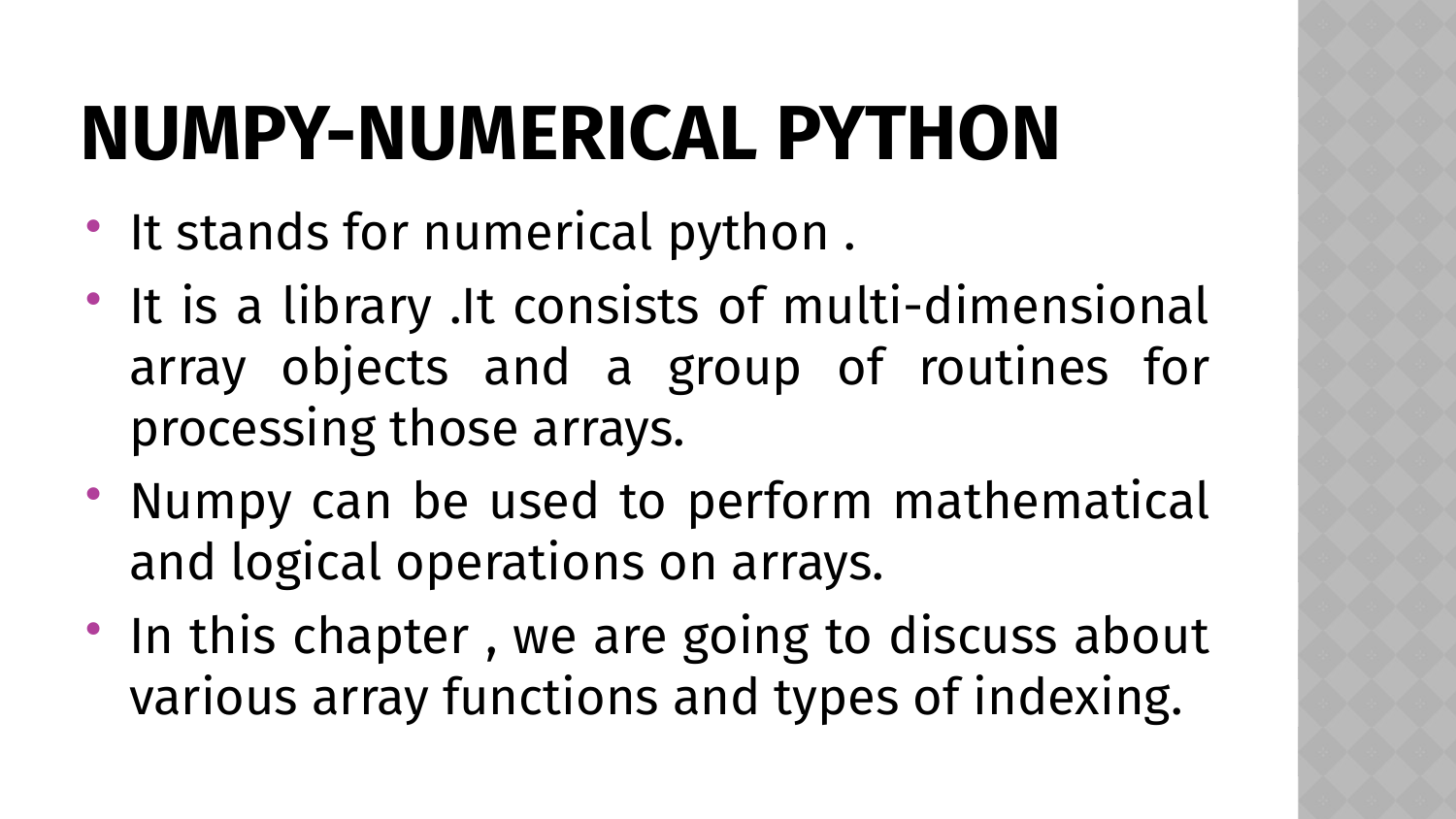

# NUMPY-Numerical python
It stands for numerical python .
It is a library .It consists of multi-dimensional array objects and a group of routines for processing those arrays.
Numpy can be used to perform mathematical and logical operations on arrays.
In this chapter , we are going to discuss about various array functions and types of indexing.